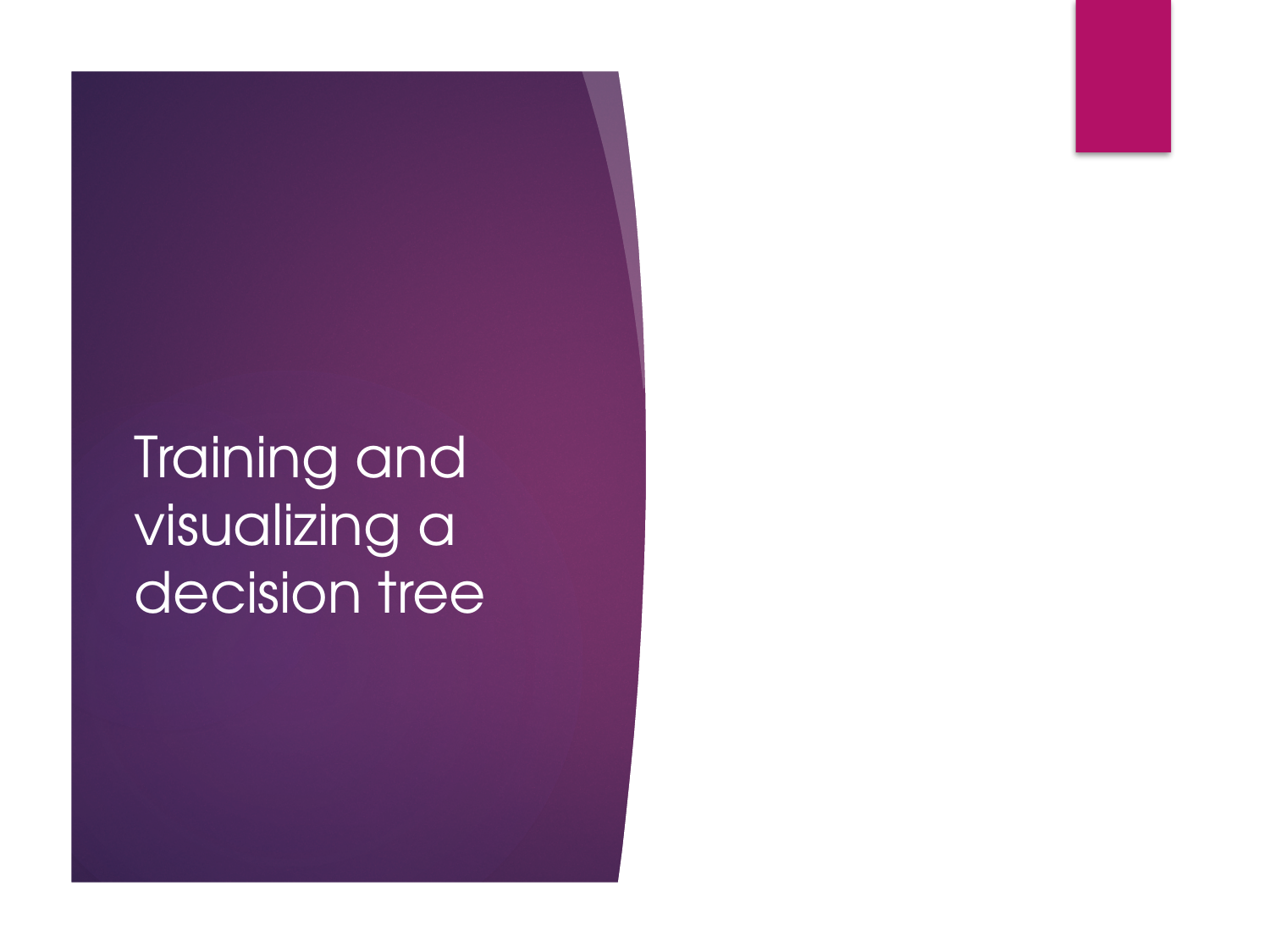

# Training and visualizing a decision tree